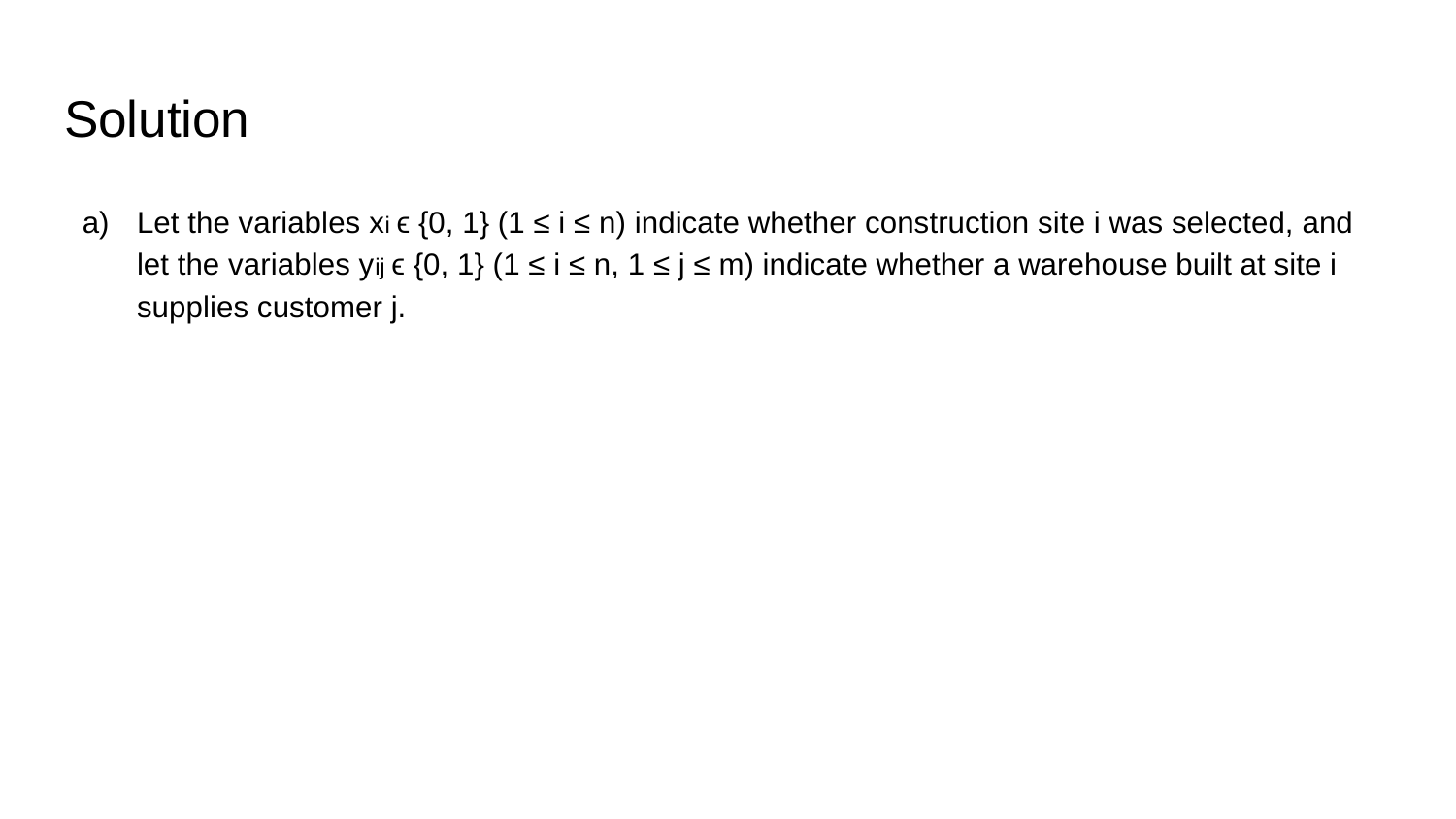

# Solution
Let the variables xi ϵ {0, 1} (1 ≤ i ≤ n) indicate whether construction site i was selected, and let the variables yij ϵ {0, 1} (1 ≤ i ≤ n, 1 ≤ j ≤ m) indicate whether a warehouse built at site i supplies customer j.